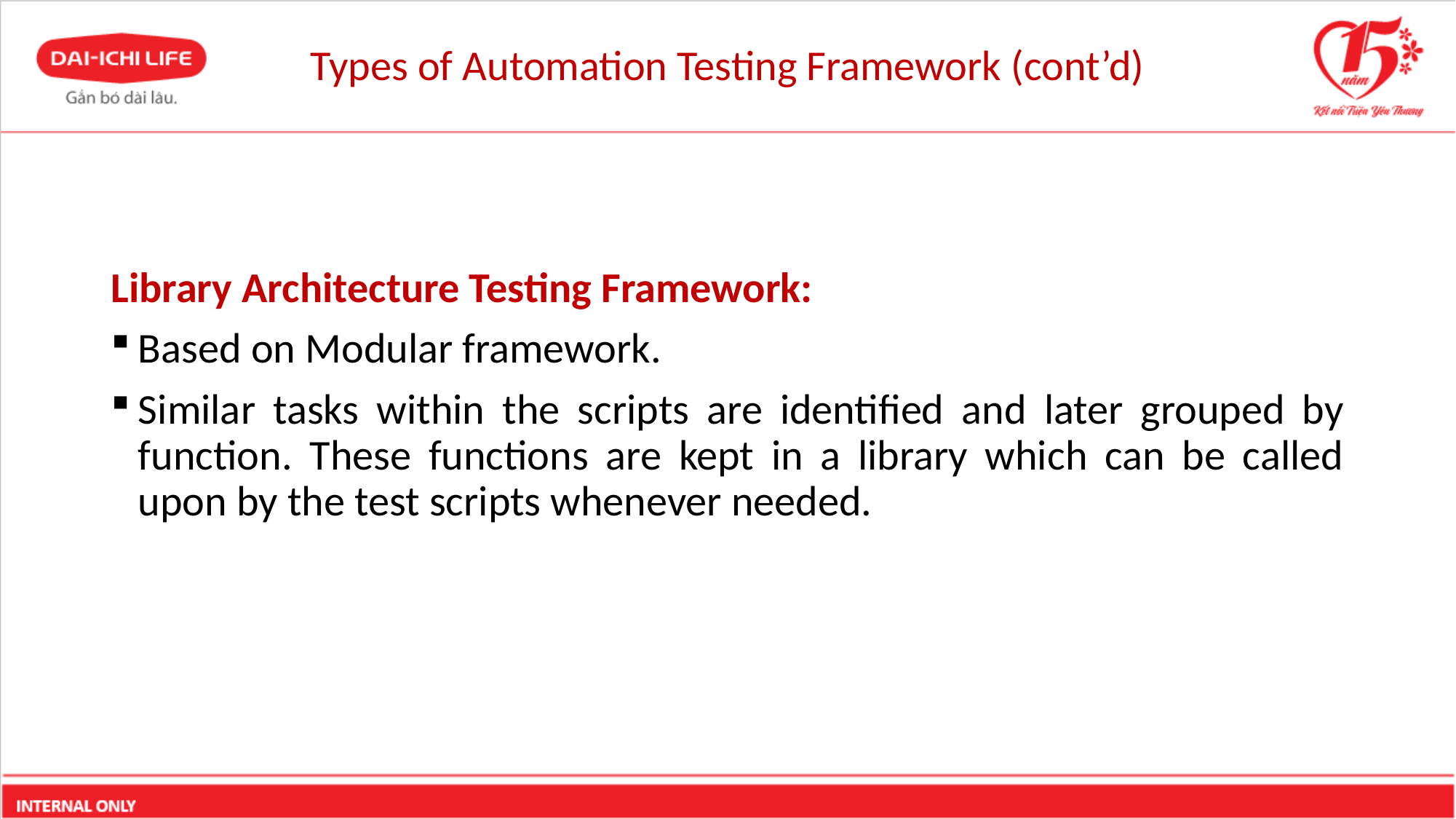

# Types of Automation Testing Framework (cont’d)
Library Architecture Testing Framework:
Based on Modular framework.
Similar tasks within the scripts are identified and later grouped by function. These functions are kept in a library which can be called upon by the test scripts whenever needed.